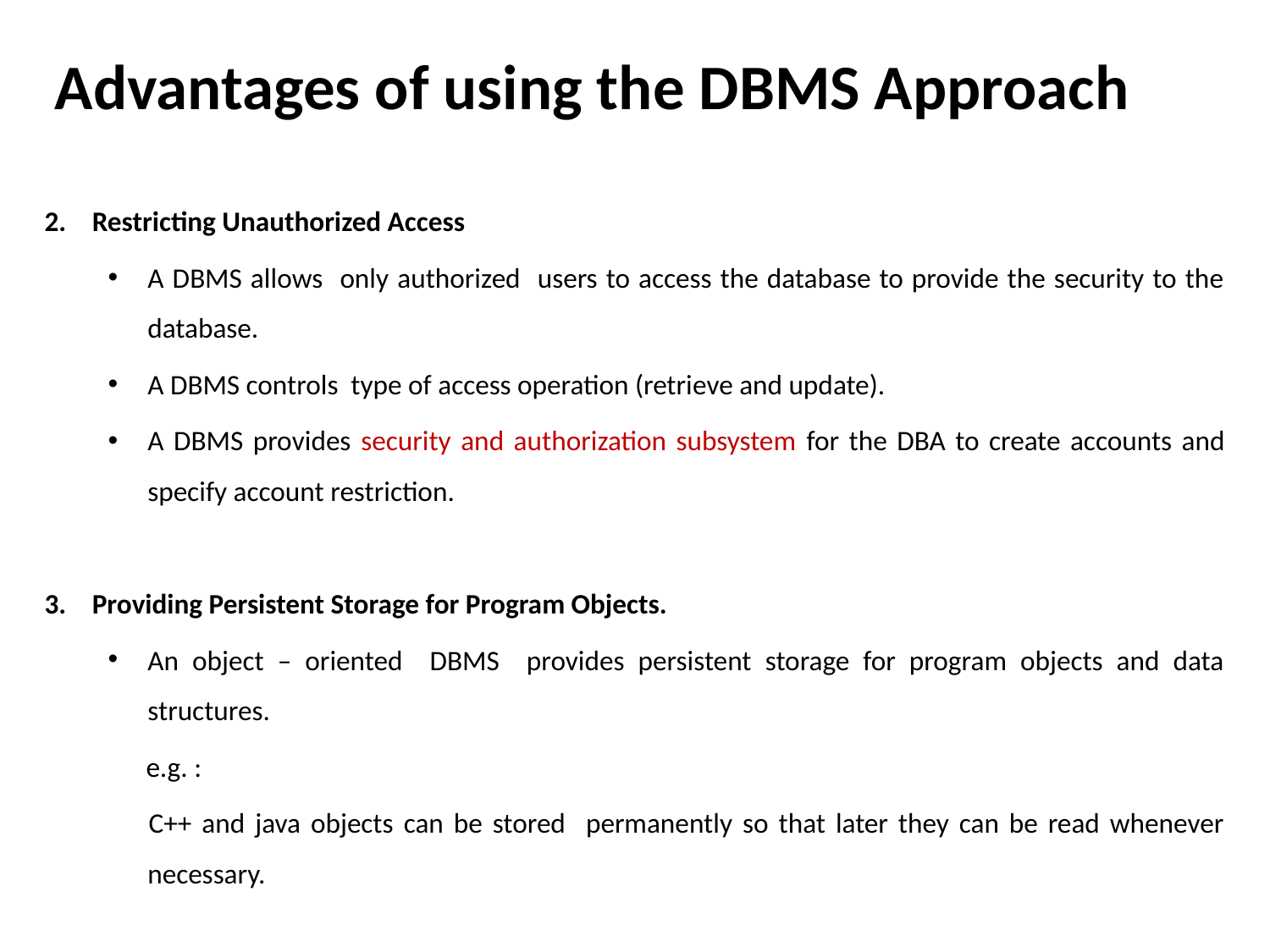

Advantages of using the DBMS Approach

Restricting Unauthorized Access
A DBMS allows  only authorized  users to access the database to provide the security to the database.
A DBMS controls  type of access operation (retrieve and update).
A DBMS provides security and authorization subsystem for the DBA to create accounts and specify account restriction.

Providing Persistent Storage for Program Objects.
An object – oriented  DBMS  provides persistent storage for program objects and data structures.
      e.g. :
    C++ and java objects can be stored  permanently so that later they can be read whenever necessary.